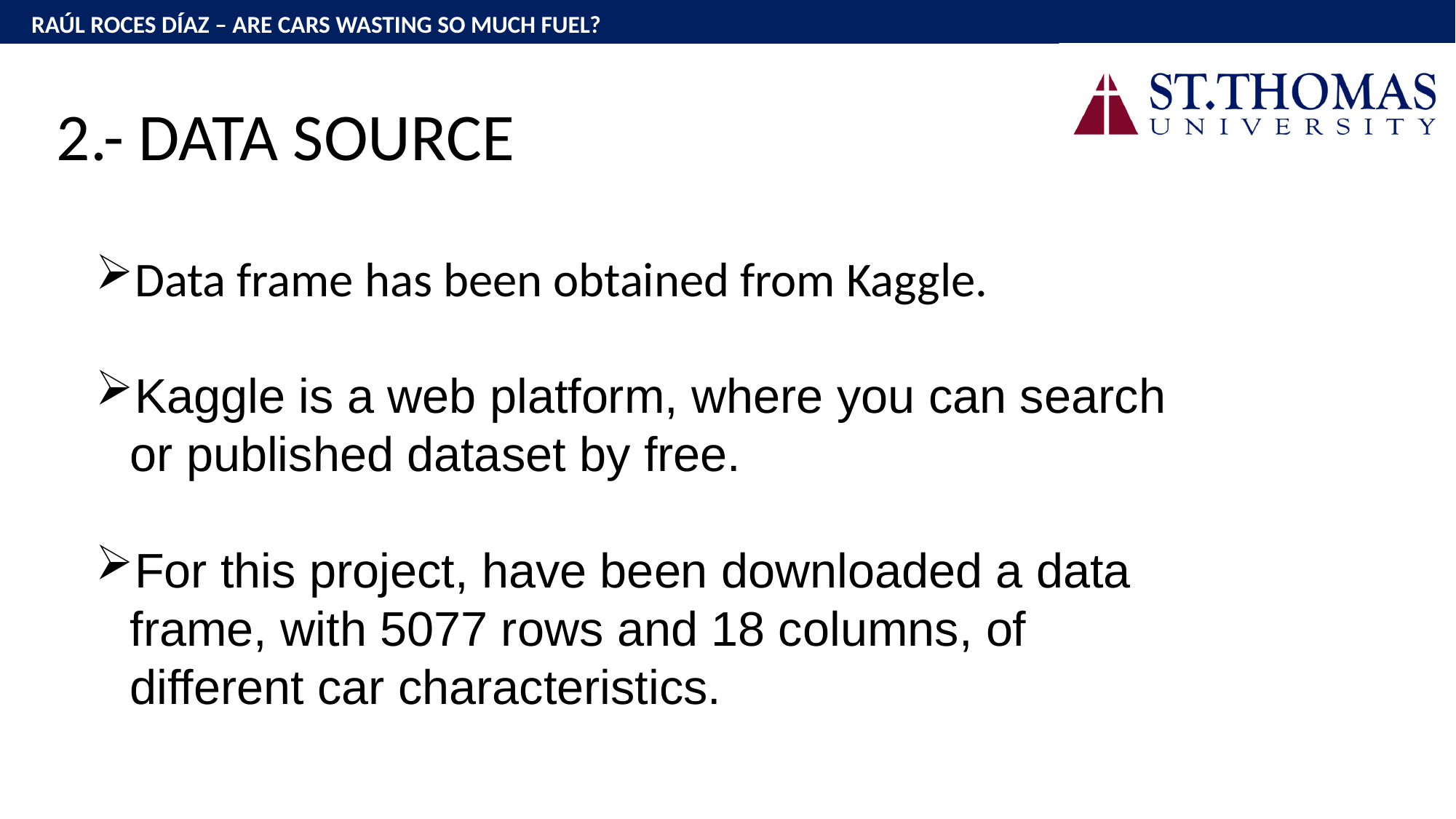

2.- DATA SOURCE
Data frame has been obtained from Kaggle.

Kaggle is a web platform, where you can search or published dataset by free.

For this project, have been downloaded a data frame, with 5077 rows and 18 columns, of different car characteristics.